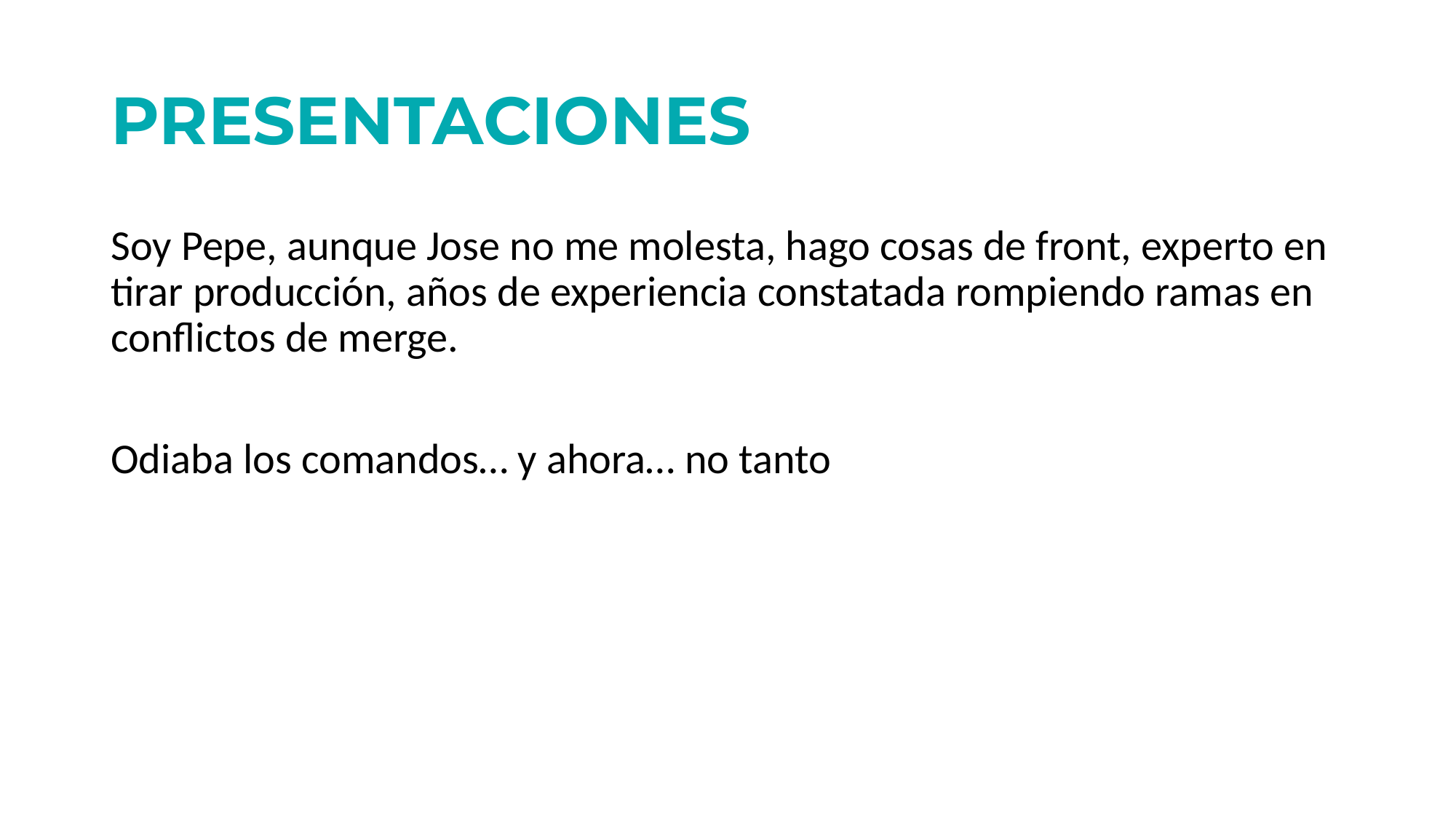

# PRESENTACIONES
Soy Pepe, aunque Jose no me molesta, hago cosas de front, experto en tirar producción, años de experiencia constatada rompiendo ramas en conflictos de merge.

Odiaba los comandos… y ahora… no tanto